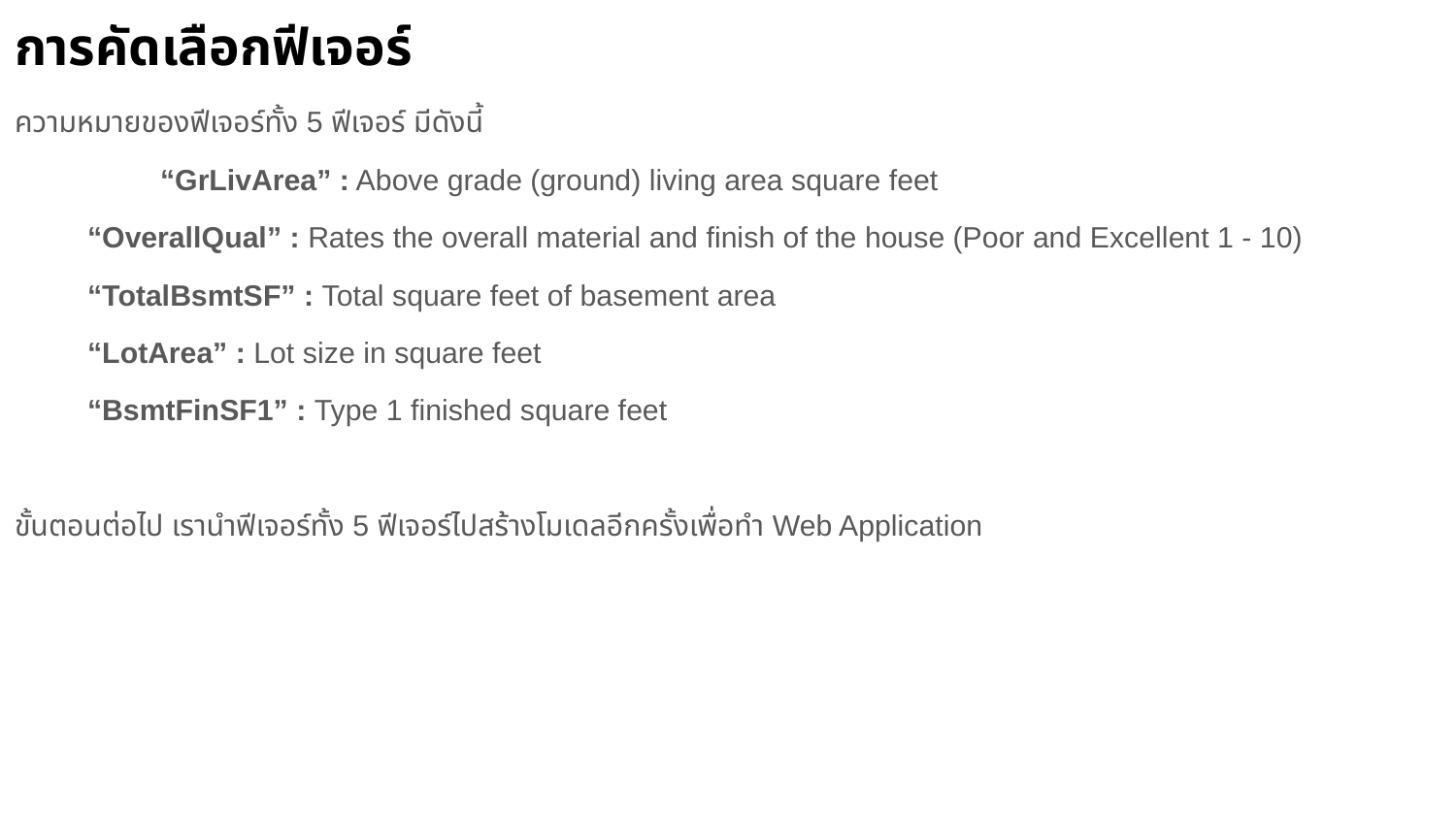

# การคัดเลือกฟีเจอร์
ความหมายของฟีเจอร์ทั้ง 5 ฟีเจอร์ มีดังนี้
 	“GrLivArea” : Above grade (ground) living area square feet
“OverallQual” : Rates the overall material and finish of the house (Poor and Excellent 1 - 10)
“TotalBsmtSF” : Total square feet of basement area
“LotArea” : Lot size in square feet
“BsmtFinSF1” : Type 1 finished square feet

ขั้นตอนต่อไป เรานำฟีเจอร์ทั้ง 5 ฟีเจอร์ไปสร้างโมเดลอีกครั้งเพื่อทำ Web Application